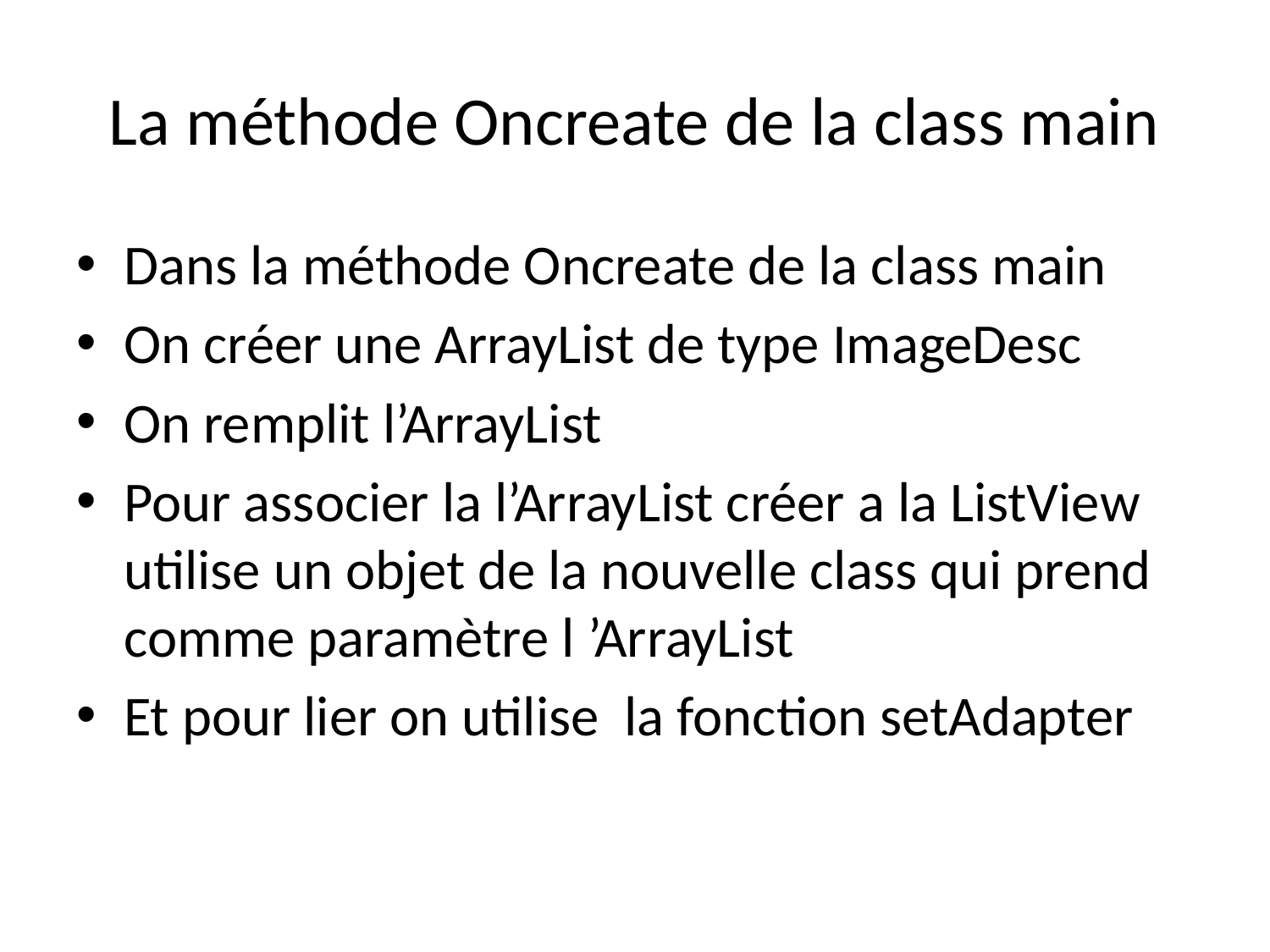

# La méthode Oncreate de la class main
Dans la méthode Oncreate de la class main
On créer une ArrayList de type ImageDesc
On remplit l’ArrayList
Pour associer la l’ArrayList créer a la ListView utilise un objet de la nouvelle class qui prend comme paramètre l ’ArrayList
Et pour lier on utilise  la fonction setAdapter